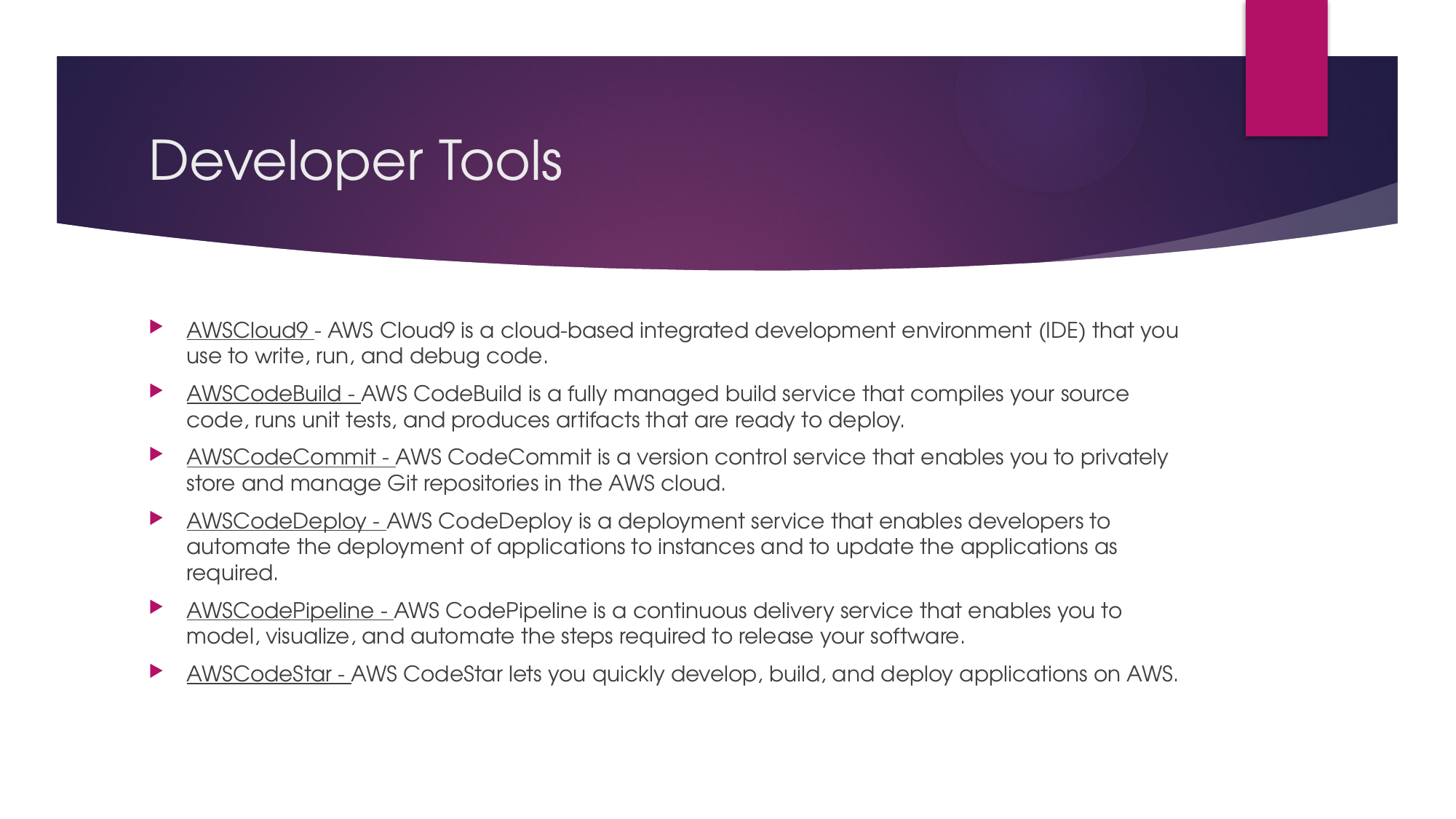

# Developer Tools
AWSCloud9 - AWS Cloud9 is a cloud-based integrated development environment (IDE) that you use to write, run, and debug code.
AWSCodeBuild - AWS CodeBuild is a fully managed build service that compiles your source code, runs unit tests, and produces artifacts that are ready to deploy.
AWSCodeCommit - AWS CodeCommit is a version control service that enables you to privately store and manage Git repositories in the AWS cloud.
AWSCodeDeploy - AWS CodeDeploy is a deployment service that enables developers to automate the deployment of applications to instances and to update the applications as required.
AWSCodePipeline - AWS CodePipeline is a continuous delivery service that enables you to model, visualize, and automate the steps required to release your software.
AWSCodeStar - AWS CodeStar lets you quickly develop, build, and deploy applications on AWS.